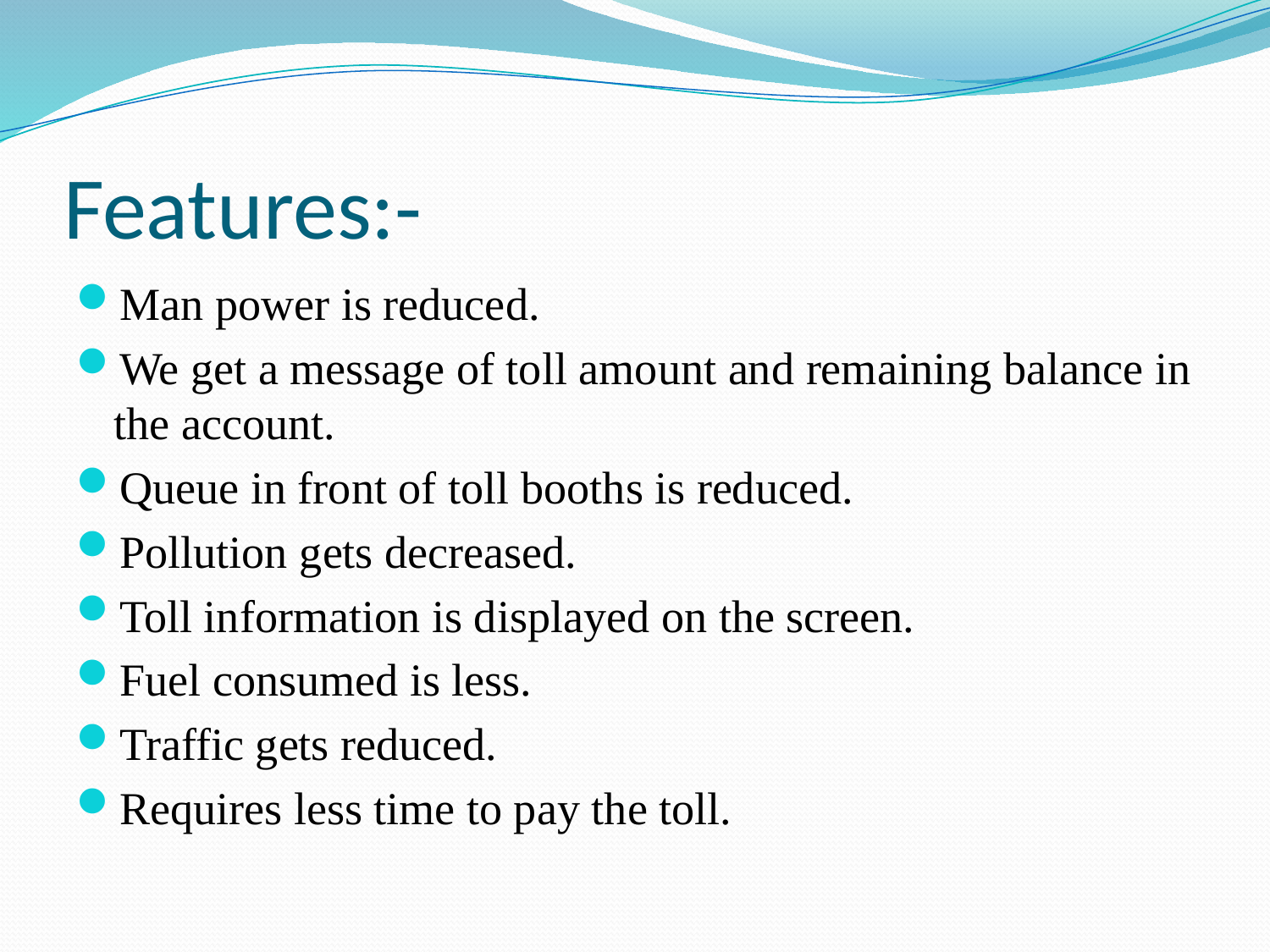

# Features:-
Man power is reduced.
We get a message of toll amount and remaining balance in the account.
Queue in front of toll booths is reduced.
Pollution gets decreased.
Toll information is displayed on the screen.
Fuel consumed is less.
Traffic gets reduced.
Requires less time to pay the toll.